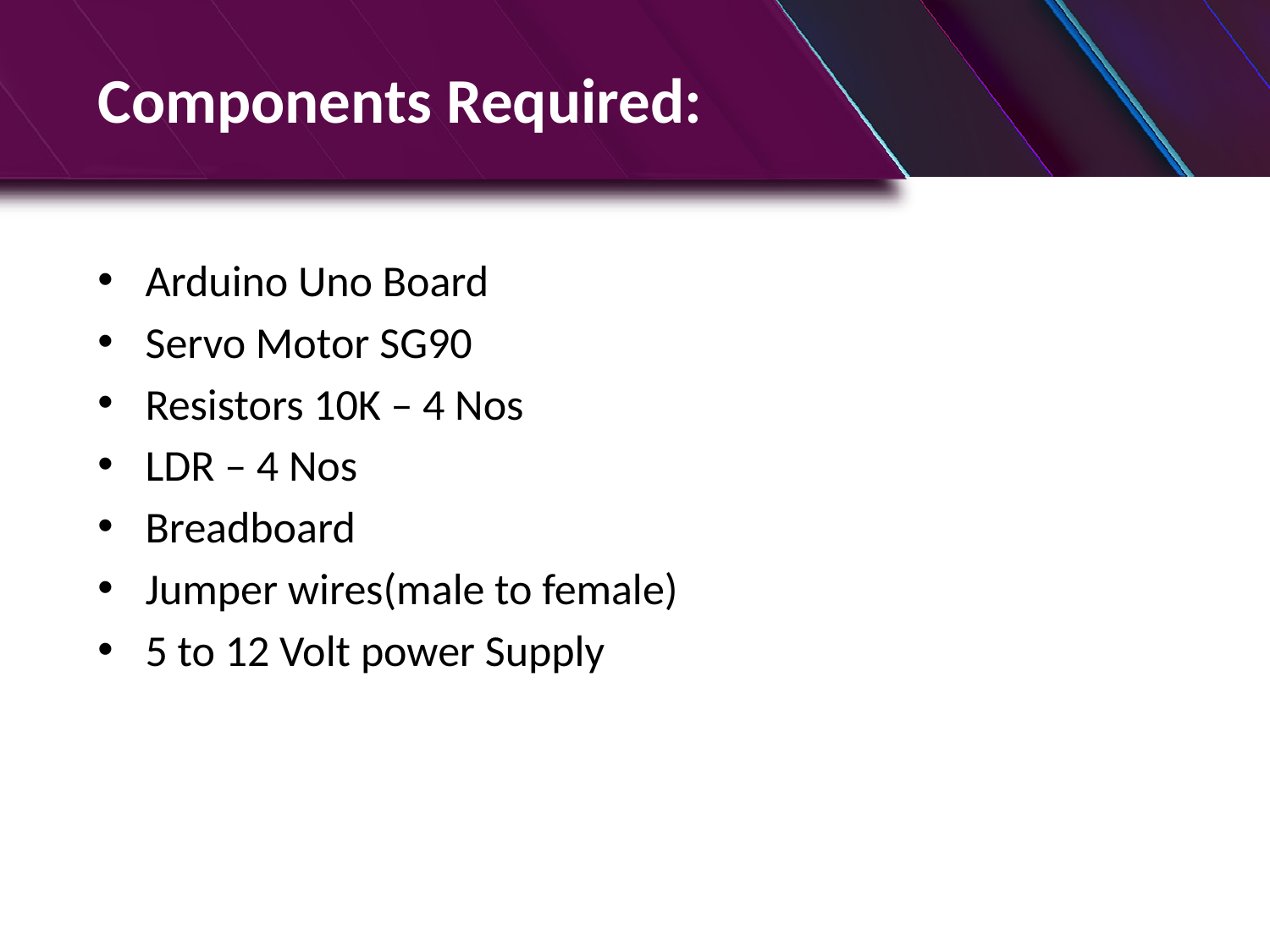

# Components Required:
Arduino Uno Board
Servo Motor SG90
Resistors 10K – 4 Nos
LDR – 4 Nos
Breadboard
Jumper wires(male to female)
5 to 12 Volt power Supply